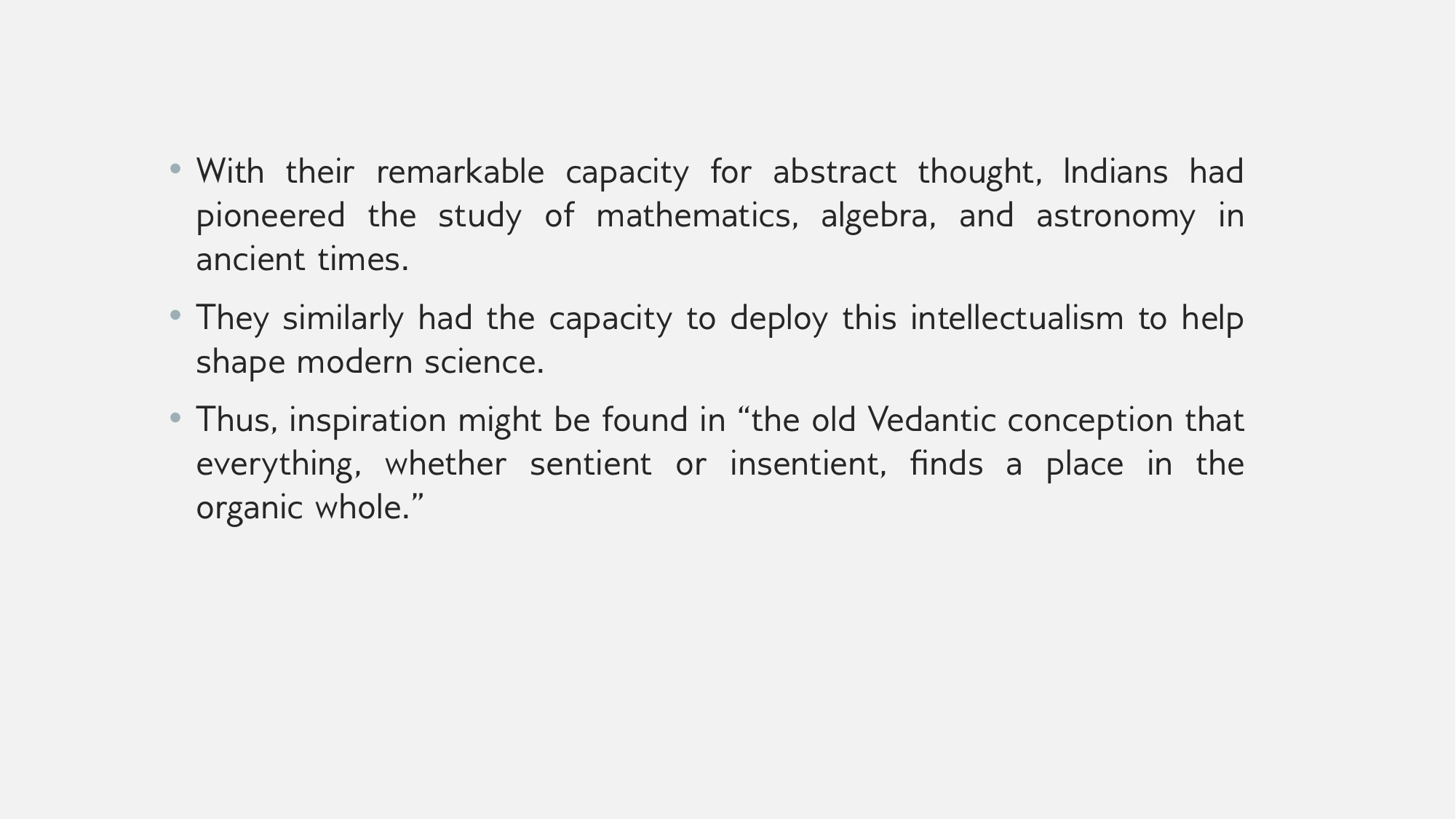

With their remarkable capacity for abstract thought, Indians had pioneered the study of mathematics, algebra, and astronomy in ancient times.
They similarly had the capacity to deploy this intellectualism to help shape modern science.
Thus, inspiration might be found in “the old Vedantic conception that everything, whether sentient or insentient, finds a place in the organic whole.”